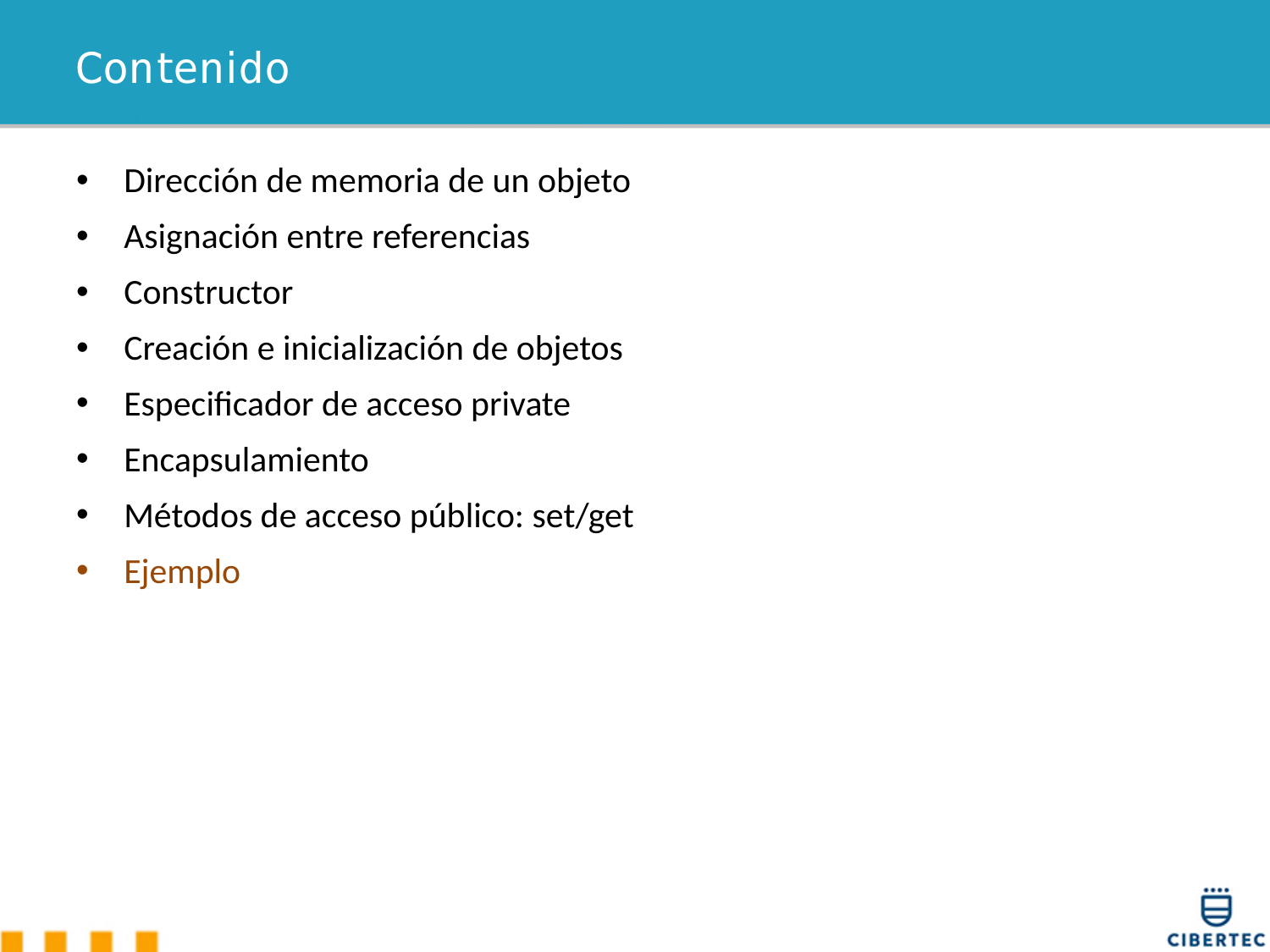

# Contenido
Dirección de memoria de un objeto
Asignación entre referencias
Constructor
Creación e inicialización de objetos
Especificador de acceso private
Encapsulamiento
Métodos de acceso público: set/get
Ejemplo